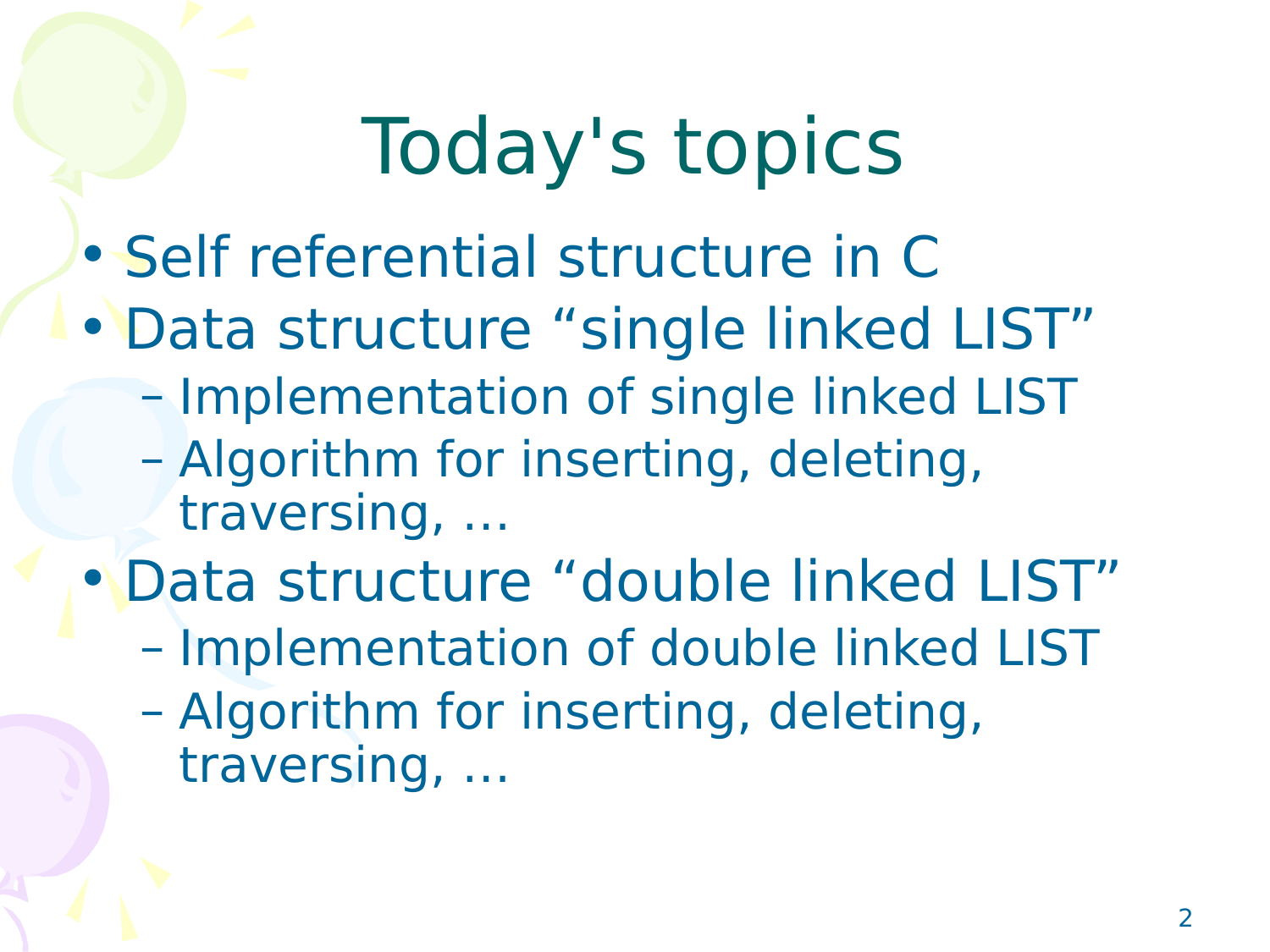

# Today's topics
Self referential structure in C
Data structure “single linked LIST”
Implementation of single linked LIST
Algorithm for inserting, deleting, traversing, …
Data structure “double linked LIST”
Implementation of double linked LIST
Algorithm for inserting, deleting, traversing, …

2